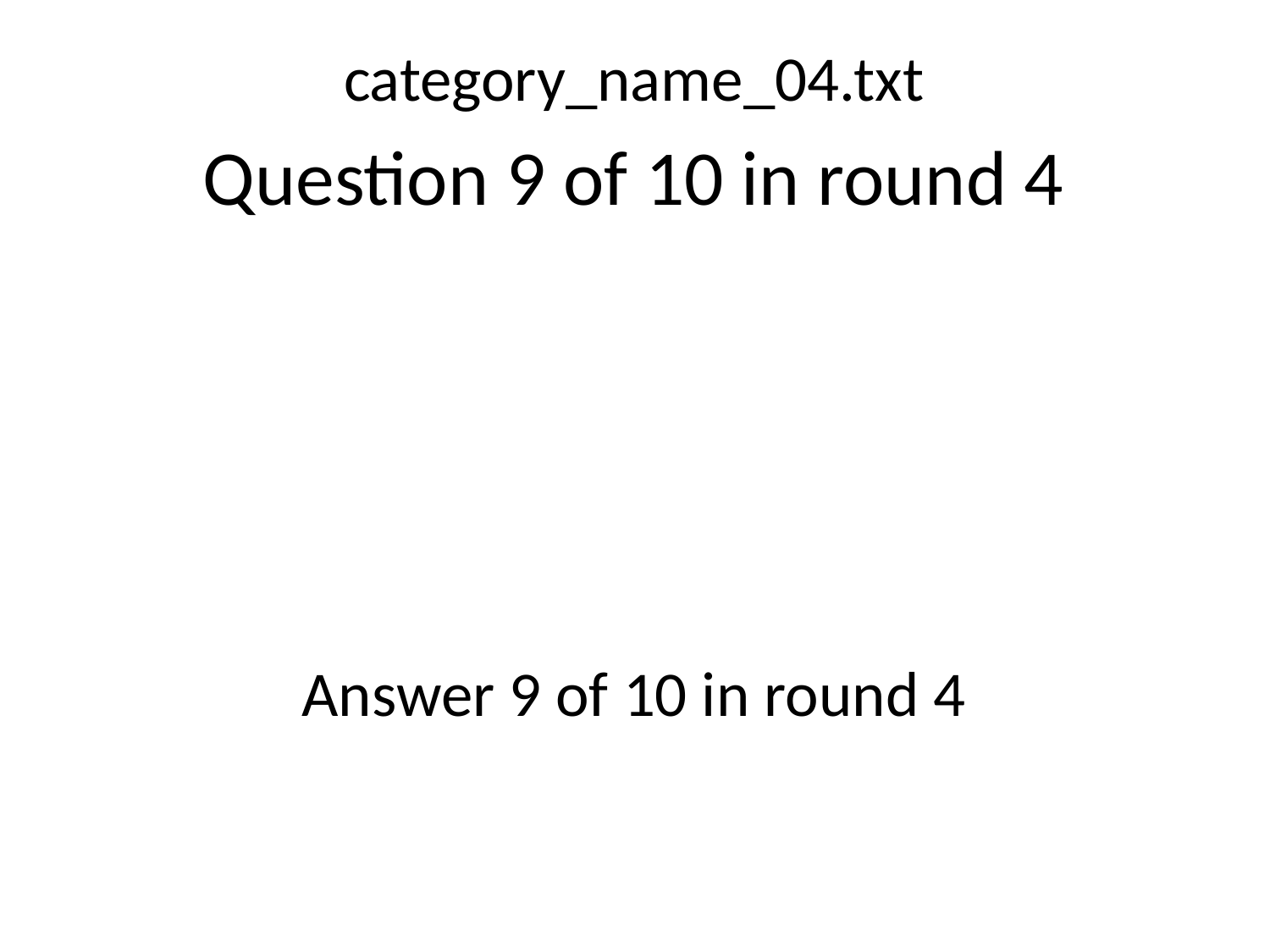

category_name_04.txt
Question 9 of 10 in round 4
Answer 9 of 10 in round 4